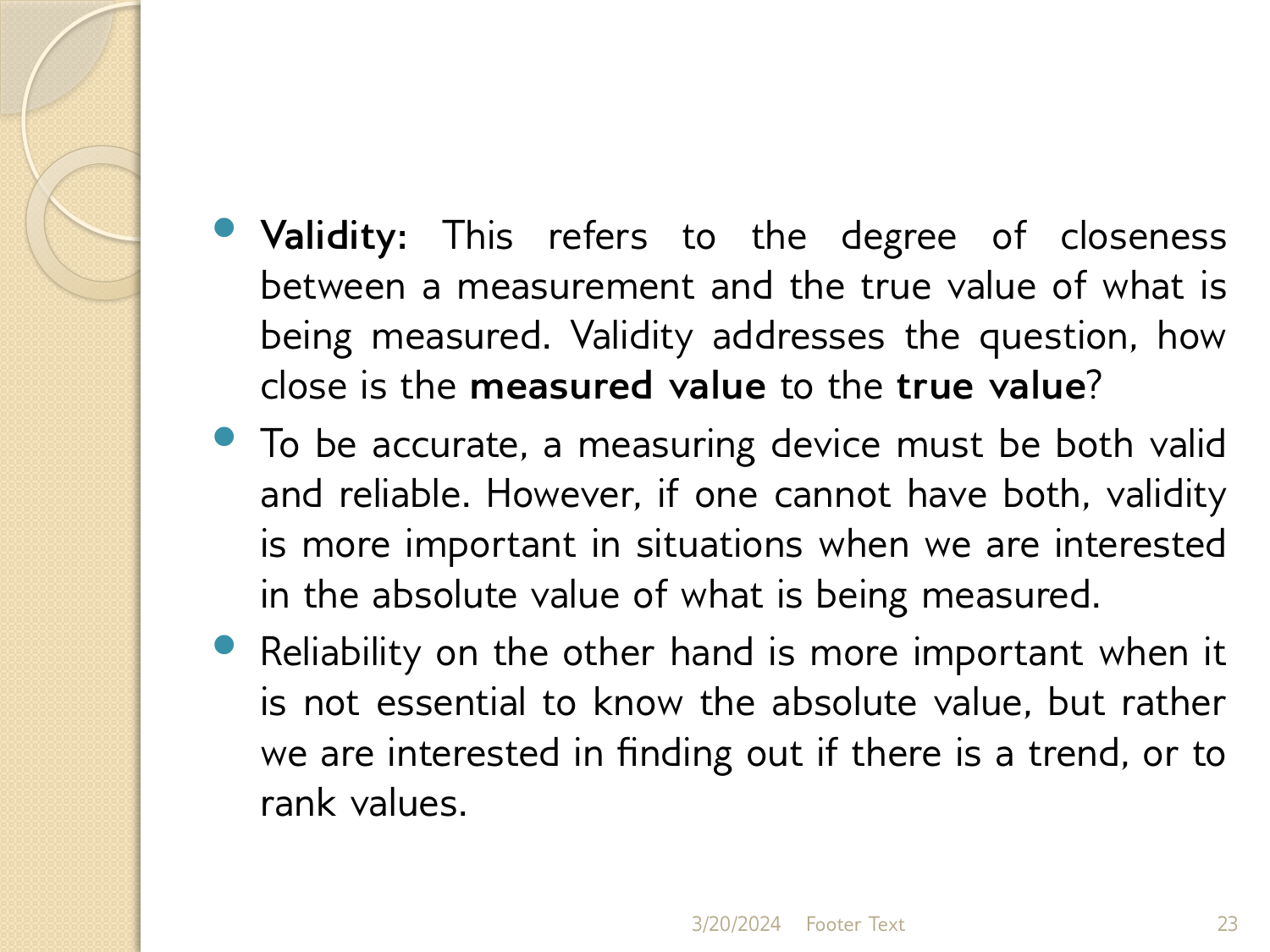

#
Validity: This refers to the degree of closeness between a measurement and the true value of what is being measured. Validity addresses the question, how close is the measured value to the true value?
To be accurate, a measuring device must be both valid and reliable. However, if one cannot have both, validity is more important in situations when we are interested in the absolute value of what is being measured.
Reliability on the other hand is more important when it is not essential to know the absolute value, but rather we are interested in finding out if there is a trend, or to rank values.
3/20/2024
Footer Text
23